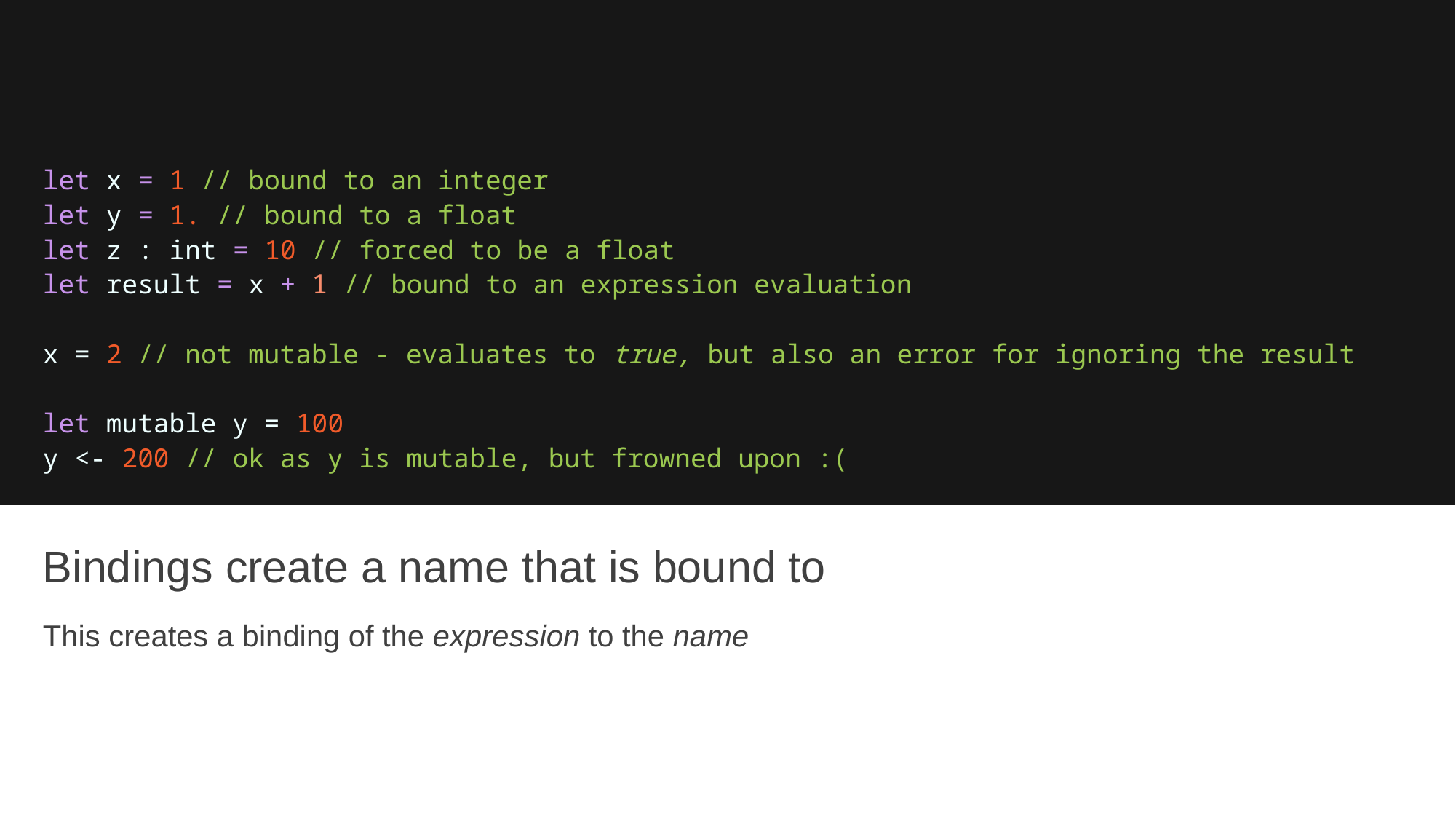

let x = 1 // bound to an integer
let y = 1. // bound to a float
let z : int = 10 // forced to be a float
let result = x + 1 // bound to an expression evaluation

x = 2 // not mutable - evaluates to true, but also an error for ignoring the result

let mutable y = 100
y <- 200 // ok as y is mutable, but frowned upon :(
# Bindings create a name that is bound to
This creates a binding of the expression to the name